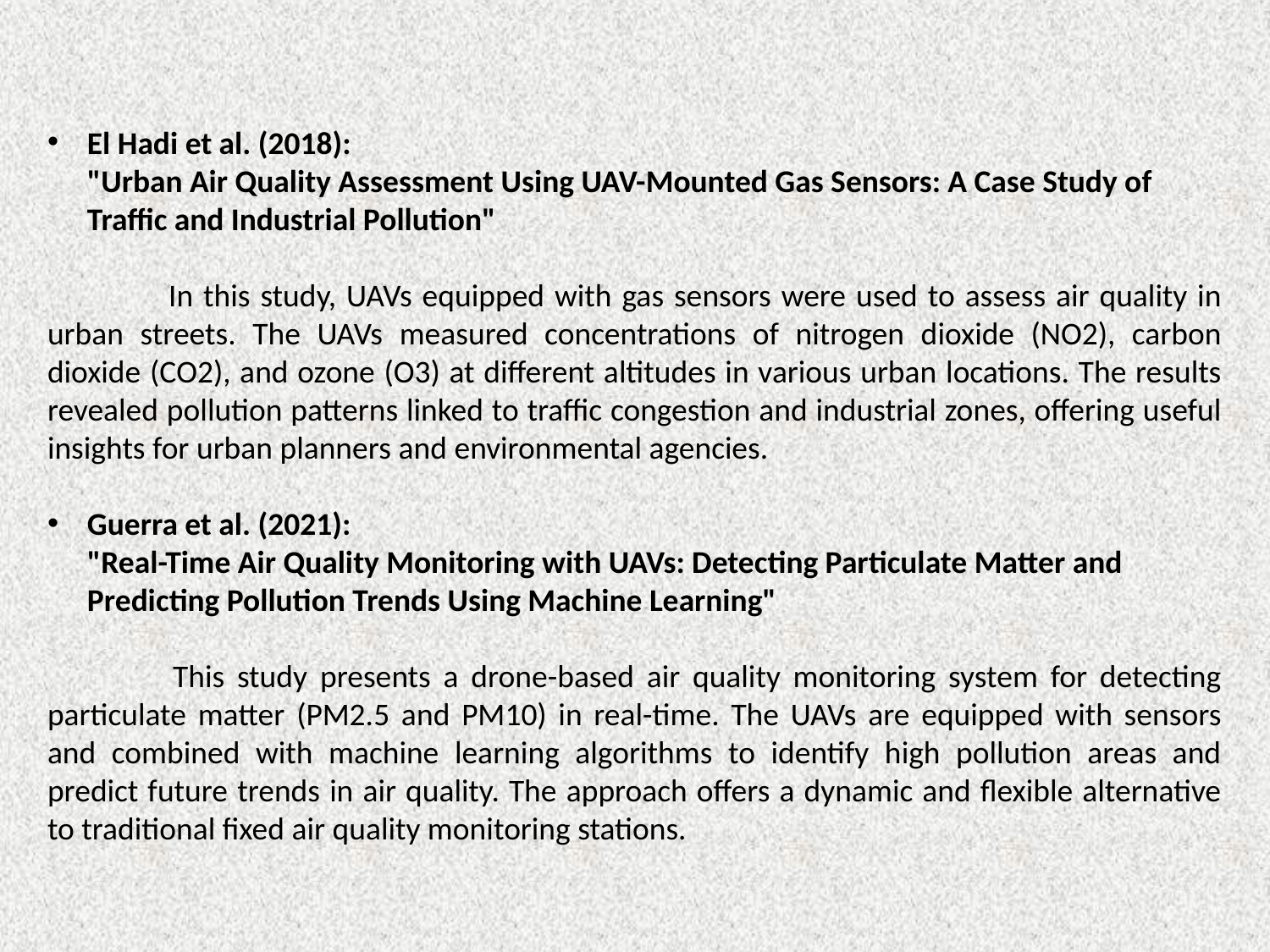

El Hadi et al. (2018):
"Urban Air Quality Assessment Using UAV-Mounted Gas Sensors: A Case Study of Traffic and Industrial Pollution"
            In this study, UAVs equipped with gas sensors were used to assess air quality in urban streets. The UAVs measured concentrations of nitrogen dioxide (NO2), carbon dioxide (CO2), and ozone (O3) at different altitudes in various urban locations. The results revealed pollution patterns linked to traffic congestion and industrial zones, offering useful insights for urban planners and environmental agencies.

Guerra et al. (2021):
"Real-Time Air Quality Monitoring with UAVs: Detecting Particulate Matter and Predicting Pollution Trends Using Machine Learning"
          This study presents a drone-based air quality monitoring system for detecting particulate matter (PM2.5 and PM10) in real-time. The UAVs are equipped with sensors and combined with machine learning algorithms to identify high pollution areas and predict future trends in air quality. The approach offers a dynamic and flexible alternative to traditional fixed air quality monitoring stations.